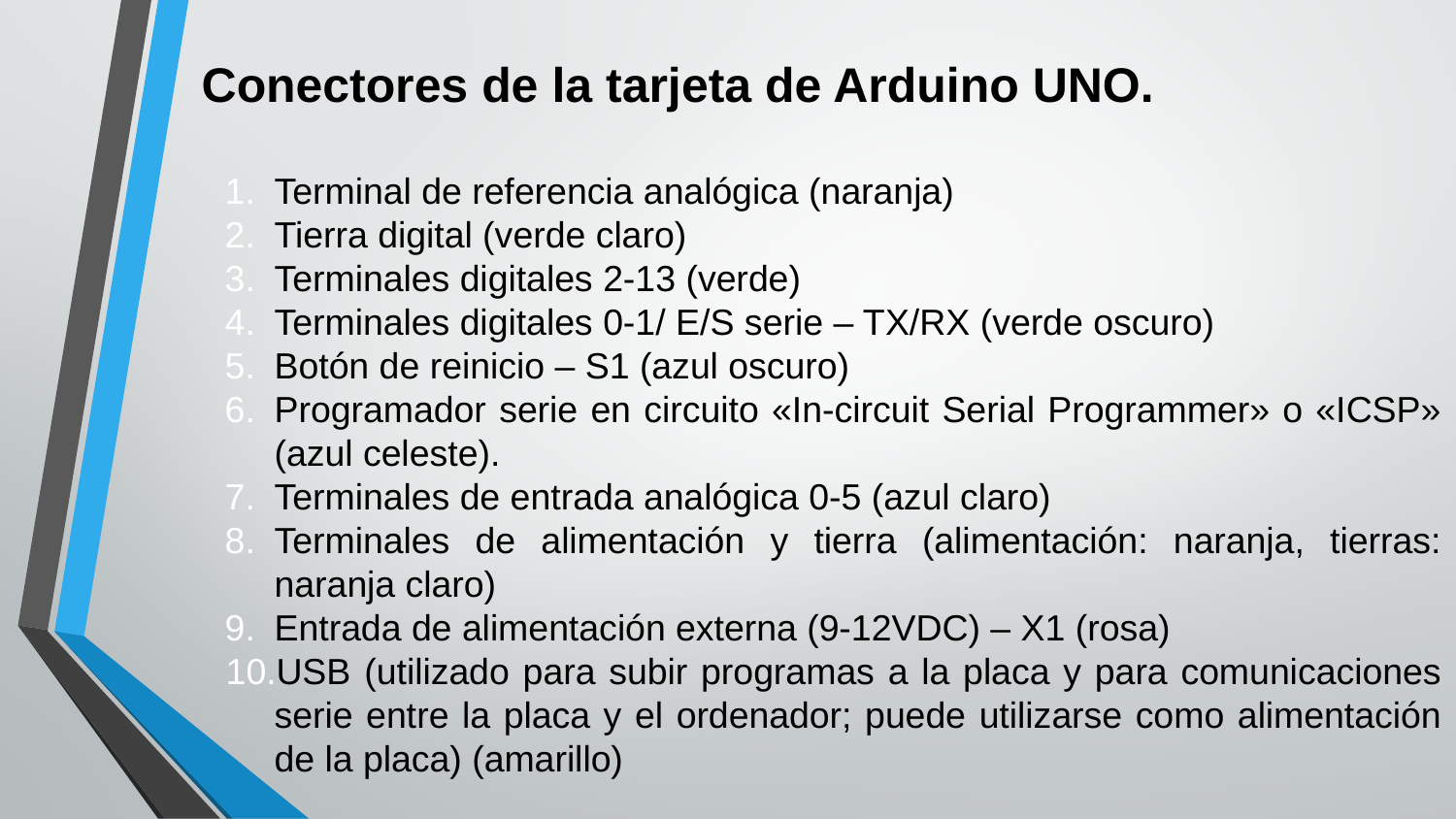

# Conectores de la tarjeta de Arduino UNO.
Terminal de referencia analógica (naranja)
Tierra digital (verde claro)
Terminales digitales 2-13 (verde)
Terminales digitales 0-1/ E/S serie – TX/RX (verde oscuro)
Botón de reinicio – S1 (azul oscuro)
Programador serie en circuito «In-circuit Serial Programmer» o «ICSP» (azul celeste).
Terminales de entrada analógica 0-5 (azul claro)
Terminales de alimentación y tierra (alimentación: naranja, tierras: naranja claro)
Entrada de alimentación externa (9-12VDC) – X1 (rosa)
USB (utilizado para subir programas a la placa y para comunicaciones serie entre la placa y el ordenador; puede utilizarse como alimentación de la placa) (amarillo)